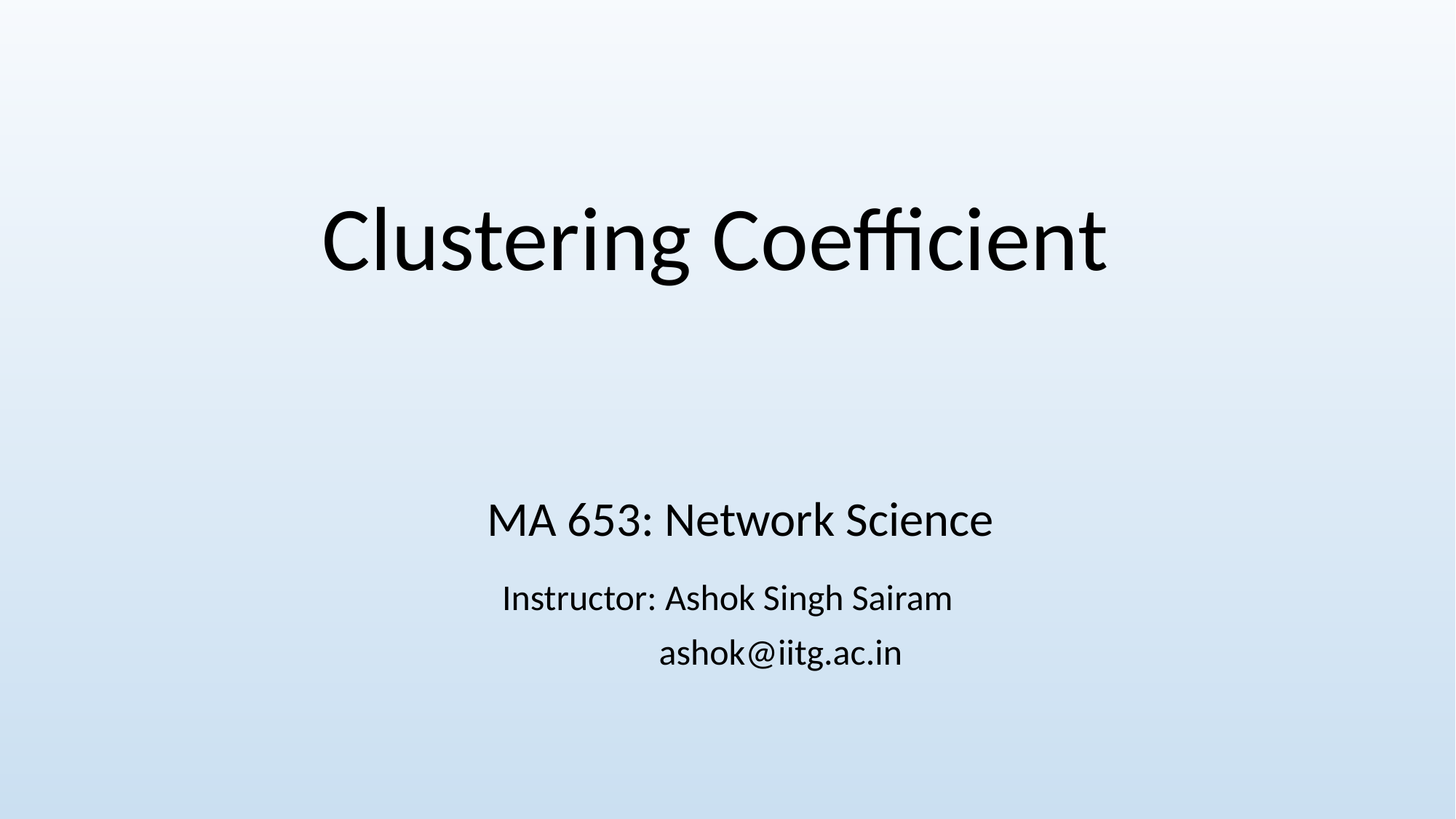

# Clustering Coefficient
MA 653: Network Science
Instructor: Ashok Singh Sairam
             ashok@iitg.ac.in